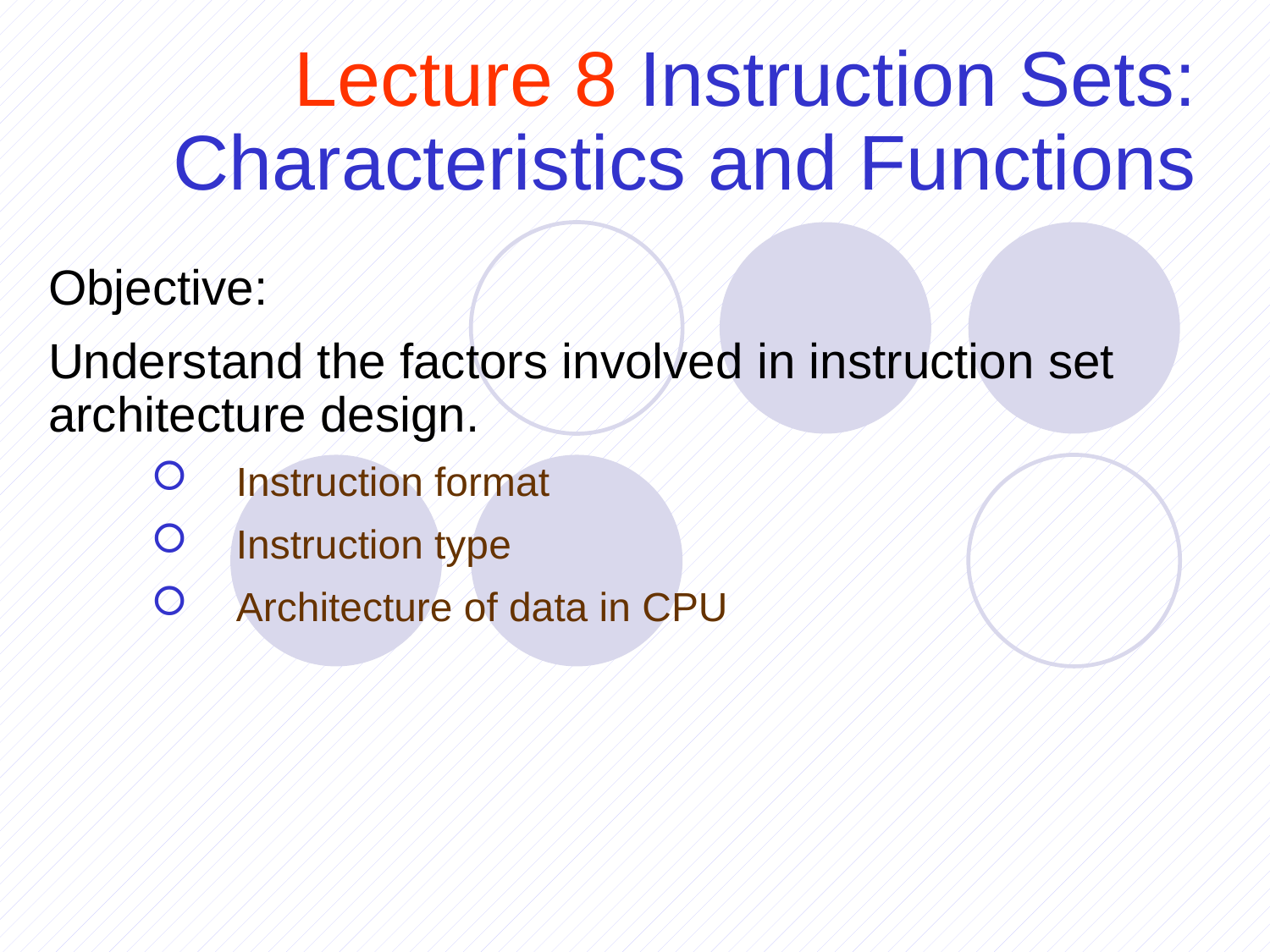

# Lecture 8 Instruction Sets: Characteristics and Functions
Objective:
Understand the factors involved in instruction set architecture design.
Instruction format
Instruction type
Architecture of data in CPU